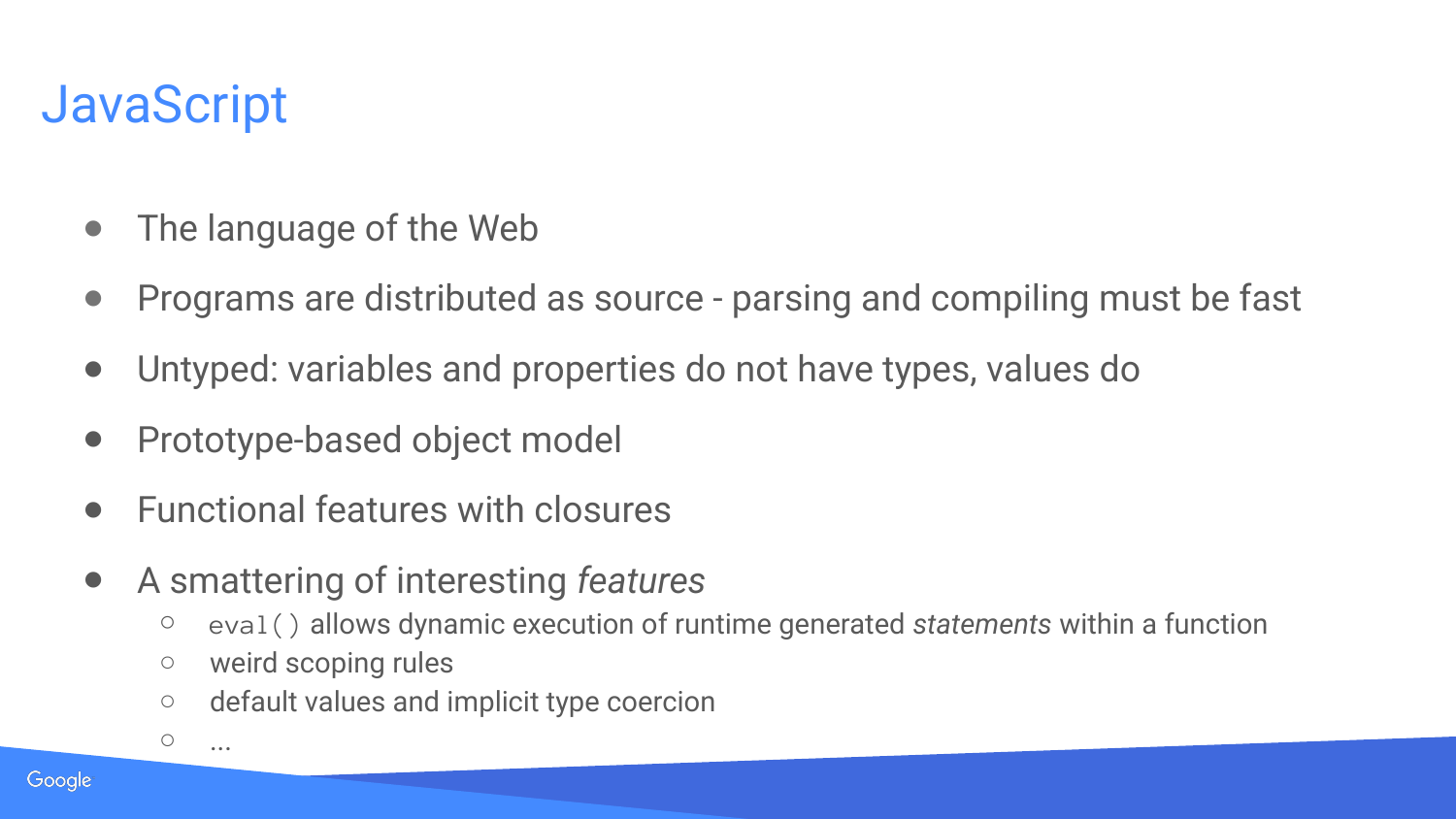

# JavaScript
The language of the Web
Programs are distributed as source - parsing and compiling must be fast
Untyped: variables and properties do not have types, values do
Prototype-based object model
Functional features with closures
A smattering of interesting features
eval() allows dynamic execution of runtime generated statements within a function
weird scoping rules
default values and implicit type coercion
...